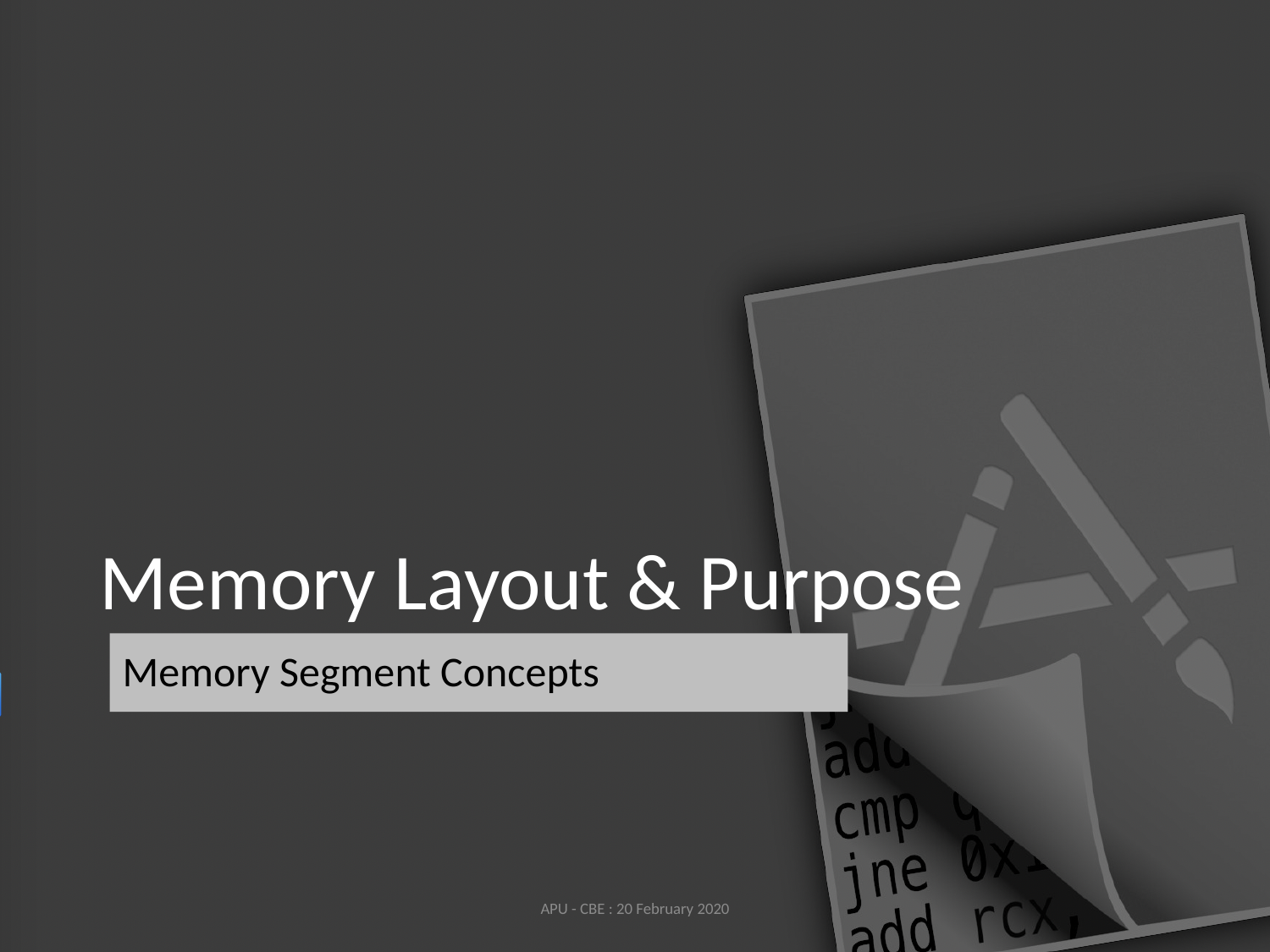

# Memory Layout & Purpose
Memory Segment Concepts
APU - CBE : 20 February 2020